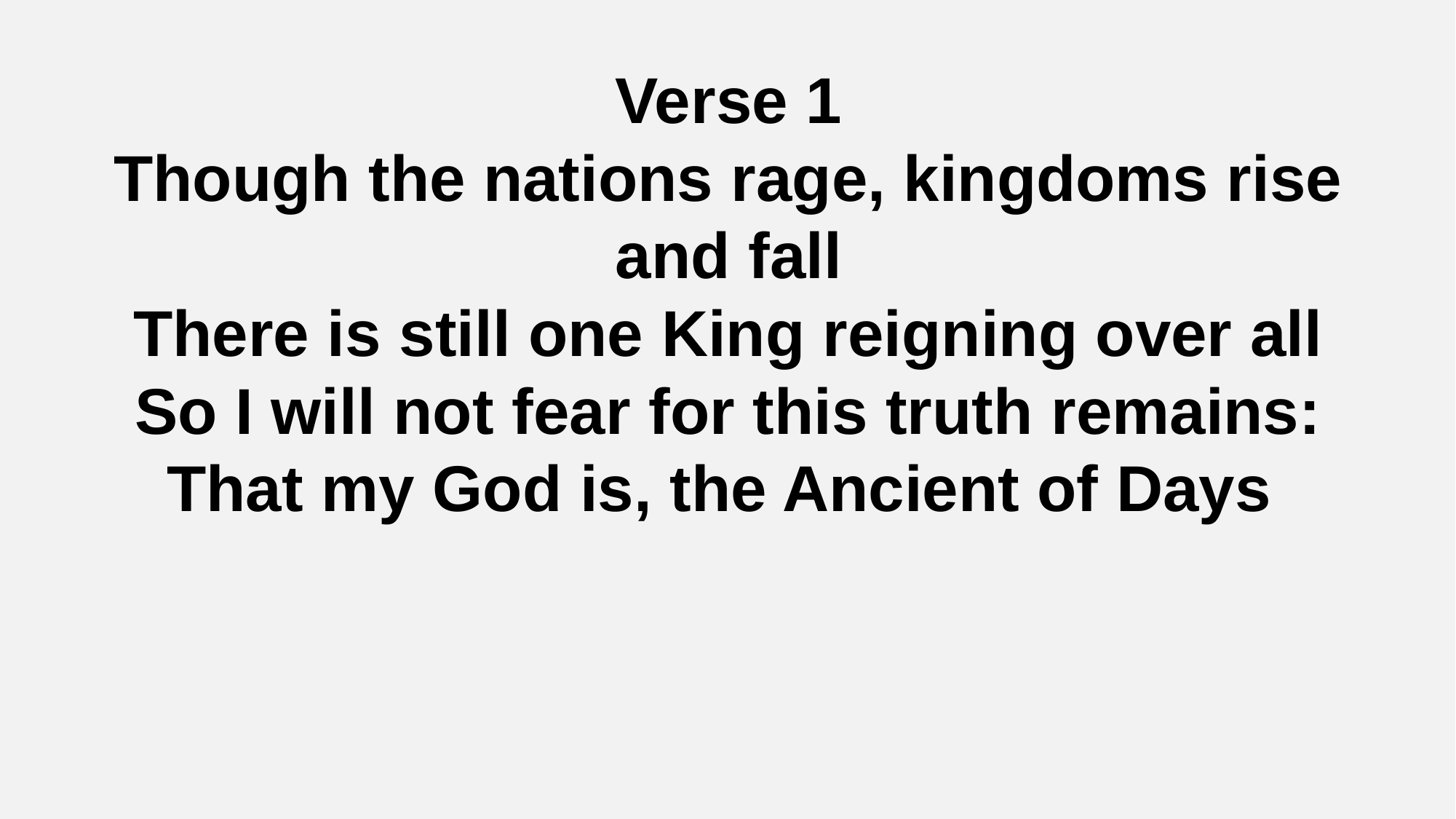

Verse 1
Though the nations rage, kingdoms rise and fall
There is still one King reigning over all
So I will not fear for this truth remains:
That my God is, the Ancient of Days